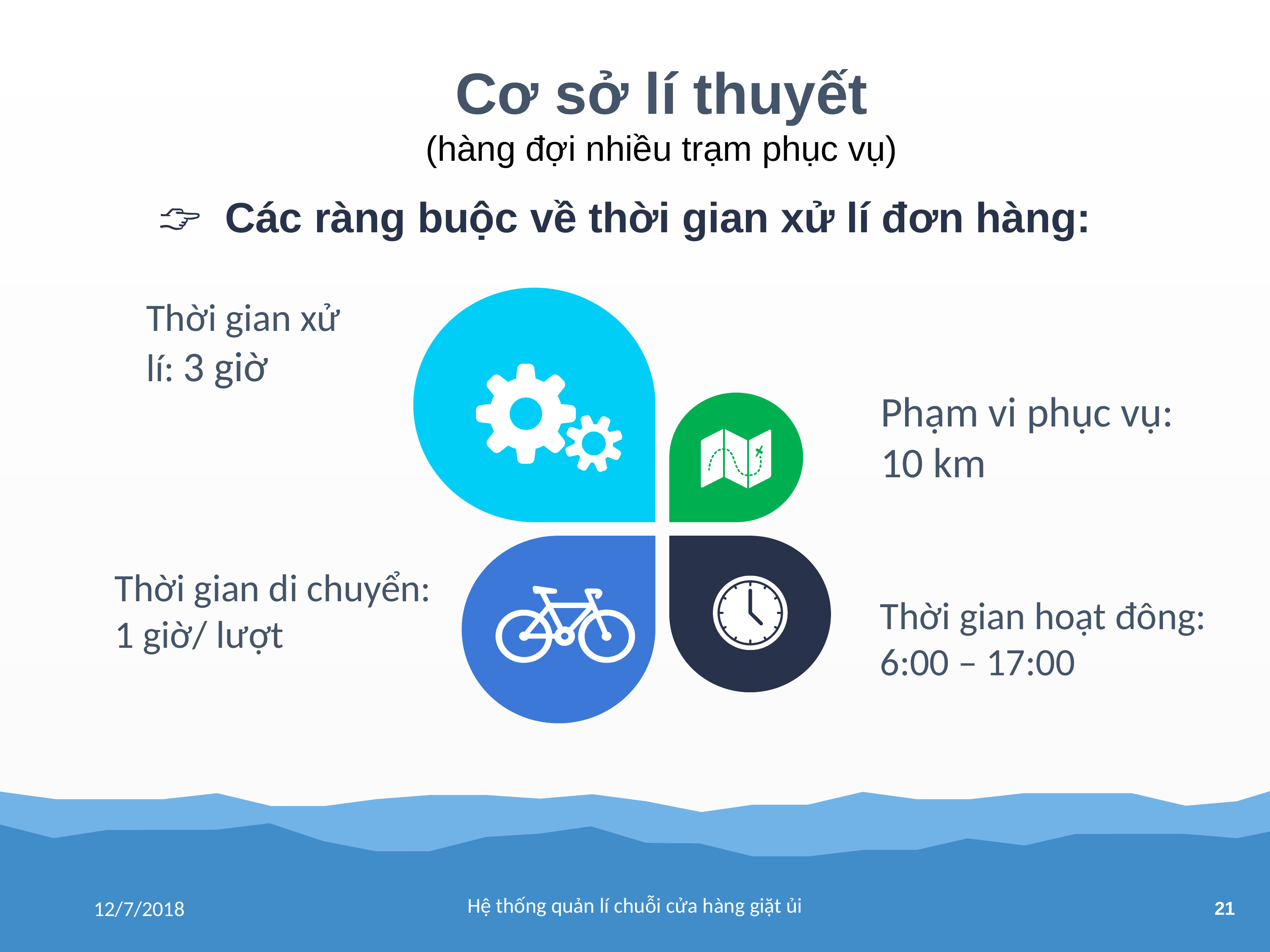

Cơ sở lí thuyết
(hàng đợi nhiều trạm phục vụ)
👉  Các ràng buộc về thời gian xử lí đơn hàng:

Thời gian xử lí: 3 giờ
Phạm vi phục vụ:
10 km
Thời gian di chuyển:
1 giờ/ lượt
Thời gian hoạt đông:
6:00 – 17:00

Hệ thống quản lí chuỗi cửa hàng giặt ủi
12/7/2018